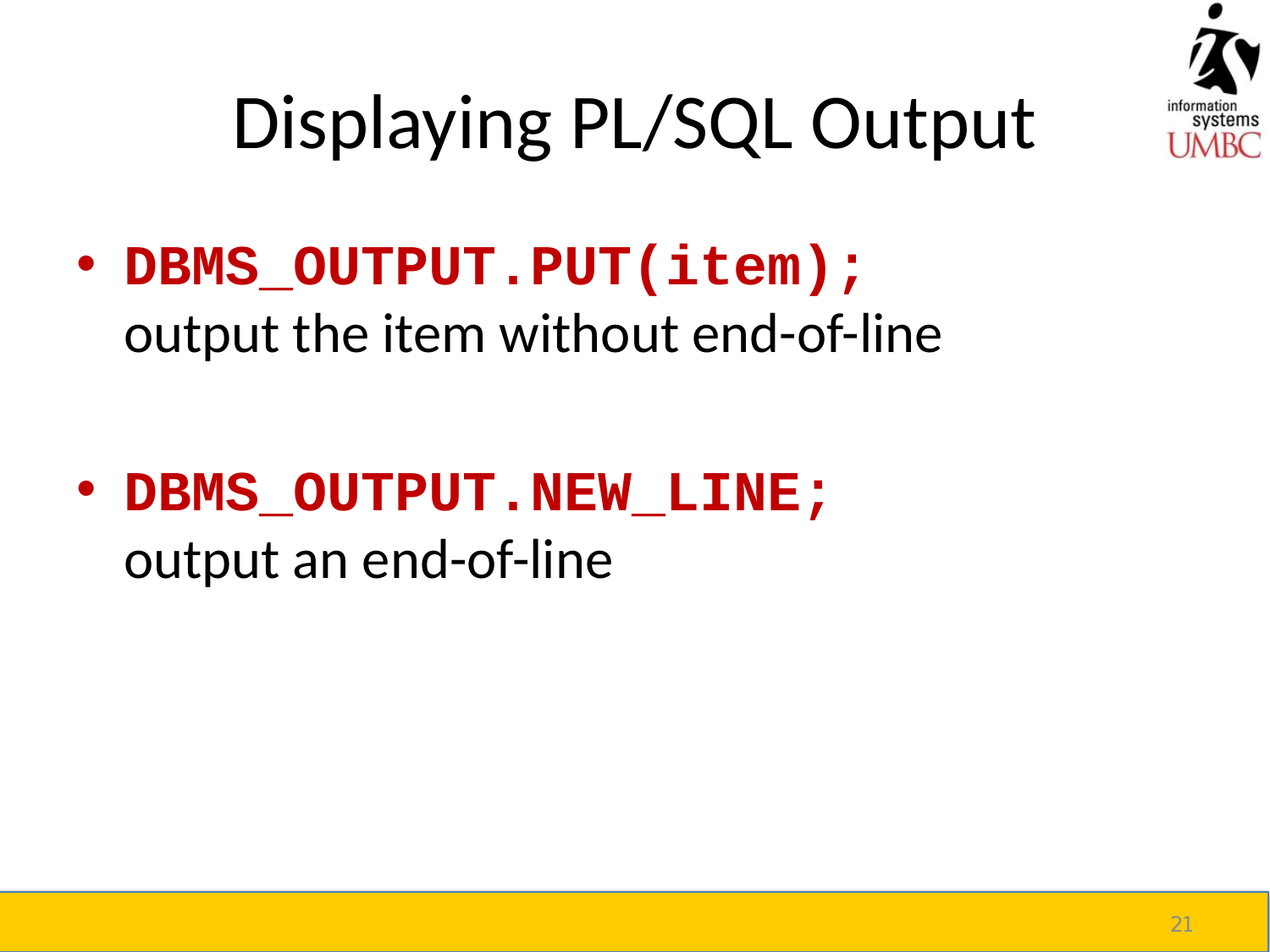

# Displaying PL/SQL Output
DBMS_OUTPUT.PUT(item);
output the item without end-of-line

DBMS_OUTPUT.NEW_LINE;
output an end-of-line
21